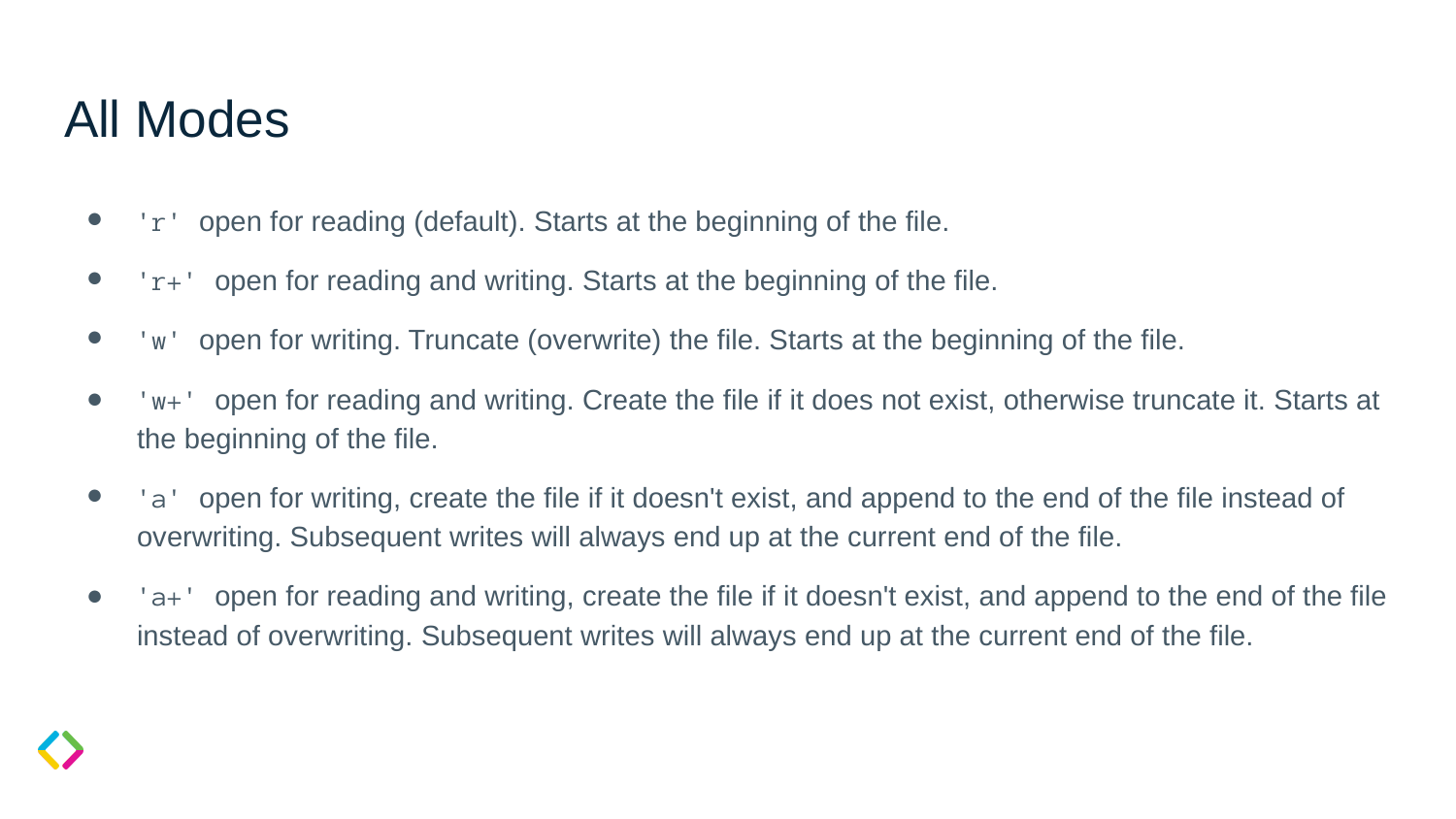

# All Modes
'r' open for reading (default). Starts at the beginning of the file.
'r+' open for reading and writing. Starts at the beginning of the file.
'w' open for writing. Truncate (overwrite) the file. Starts at the beginning of the file.
'w+' open for reading and writing. Create the file if it does not exist, otherwise truncate it. Starts at the beginning of the file.
'a' open for writing, create the file if it doesn't exist, and append to the end of the file instead of overwriting. Subsequent writes will always end up at the current end of the file.
'a+' open for reading and writing, create the file if it doesn't exist, and append to the end of the file instead of overwriting. Subsequent writes will always end up at the current end of the file.